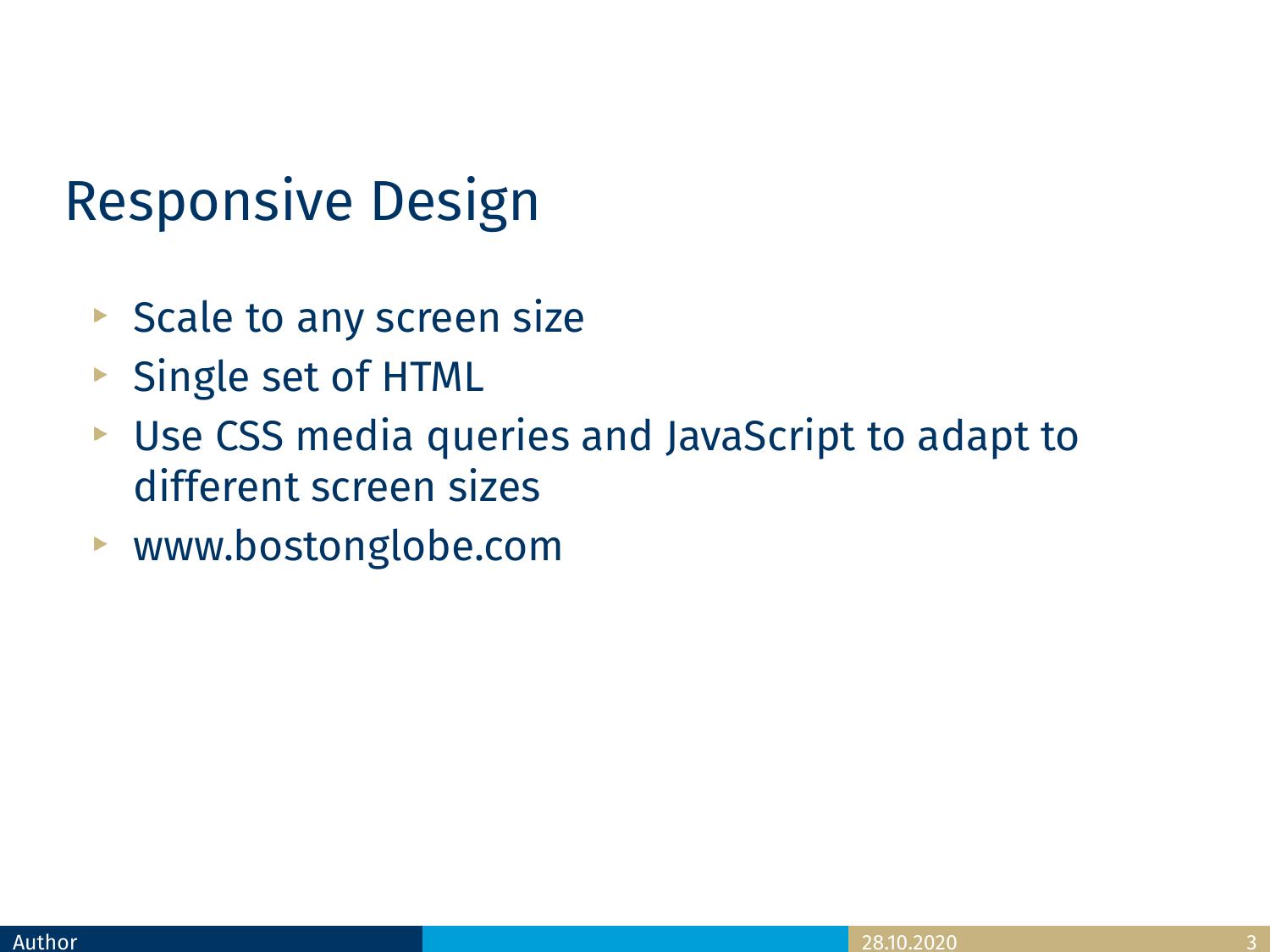

# Responsive Design
Scale to any screen size
Single set of HTML
Use CSS media queries and JavaScript to adapt to different screen sizes
www.bostonglobe.com
Author
28.10.2020
3